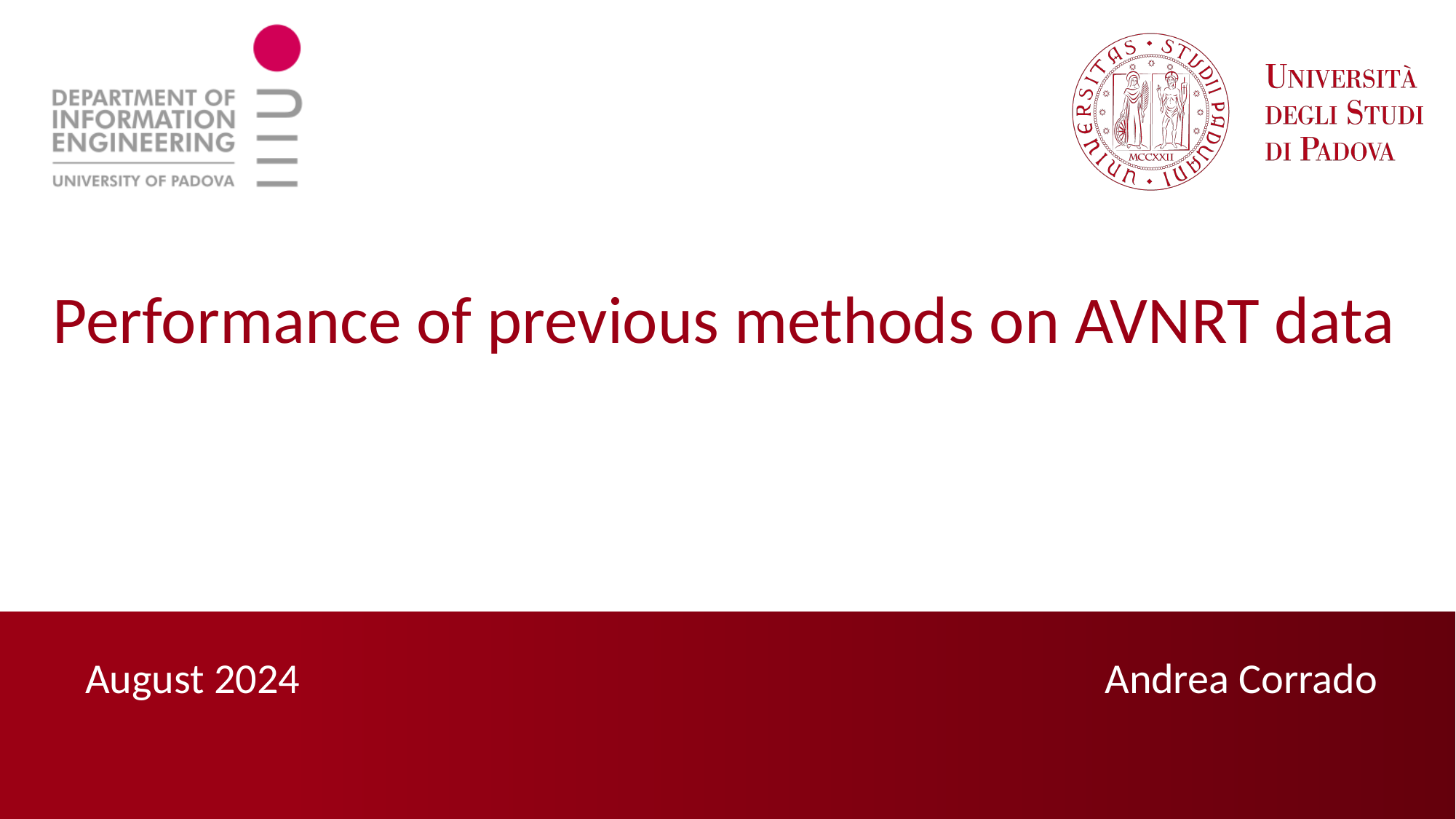

Performance of previous methods on AVNRT data

Andrea Corrado
August 2024